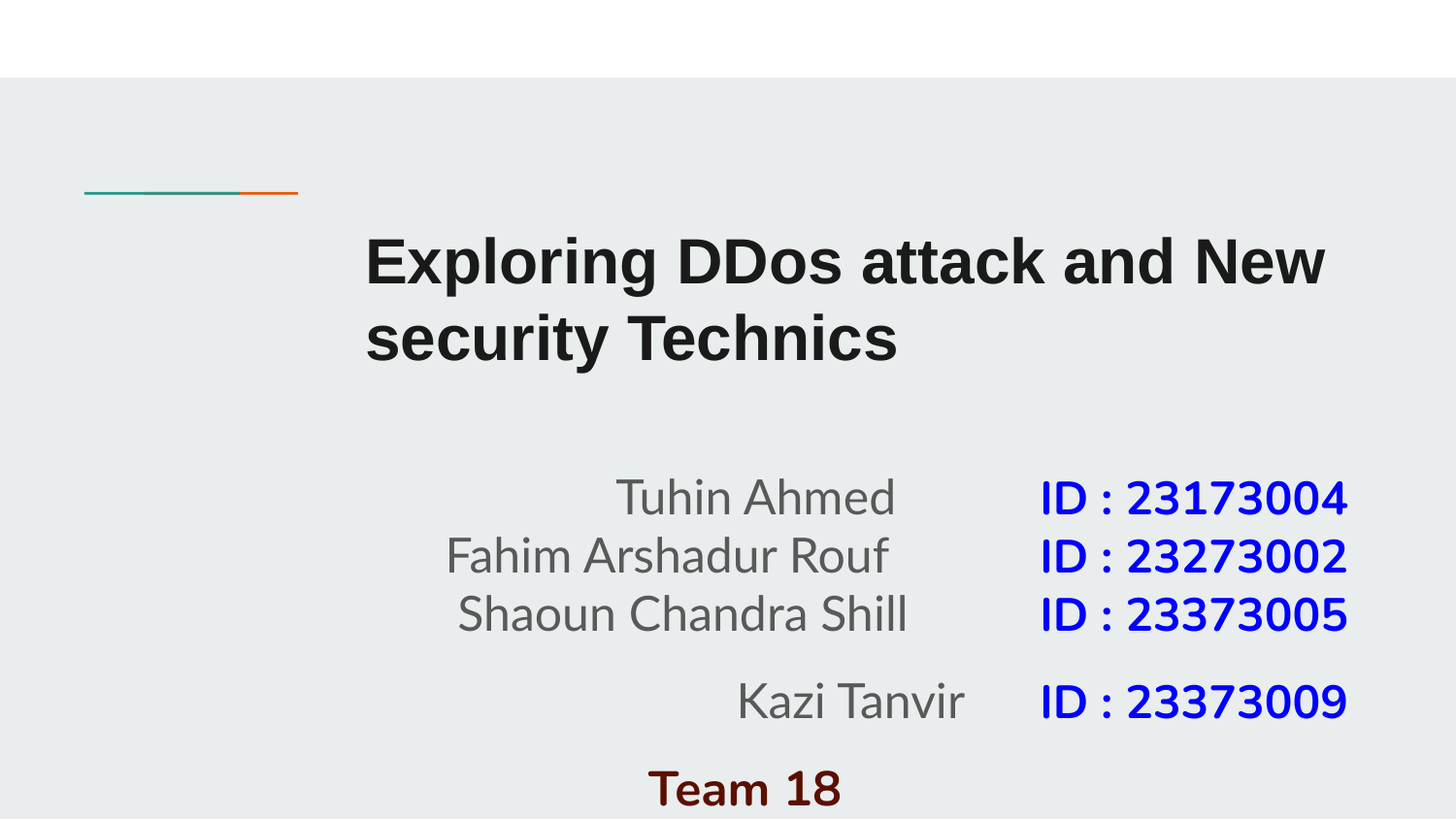

# Exploring DDos attack and New security Technics
 Tuhin Ahmed 	ID : 23173004
Fahim Arshadur Rouf	 ID : 23273002
Shaoun Chandra Shill 	ID : 23373005
Kazi Tanvir	 ID : 23373009
Team 18